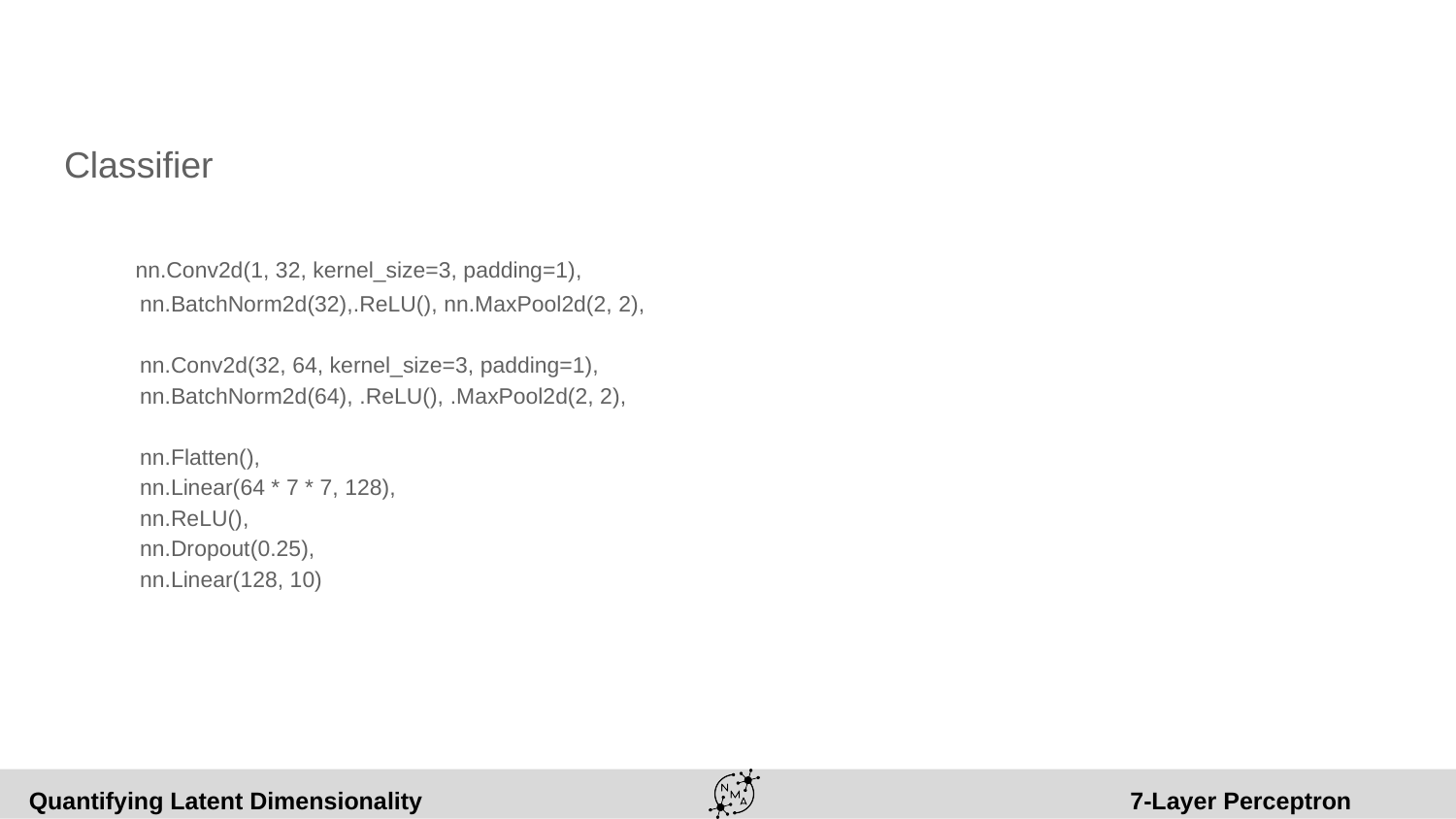

Classifier

       nn.Conv2d(1, 32, kernel_size=3, padding=1),
            nn.BatchNorm2d(32),.ReLU(), nn.MaxPool2d(2, 2),

            nn.Conv2d(32, 64, kernel_size=3, padding=1),
            nn.BatchNorm2d(64), .ReLU(), .MaxPool2d(2, 2),

            nn.Flatten(),
            nn.Linear(64 * 7 * 7, 128),
            nn.ReLU(),
            nn.Dropout(0.25),
            nn.Linear(128, 10)